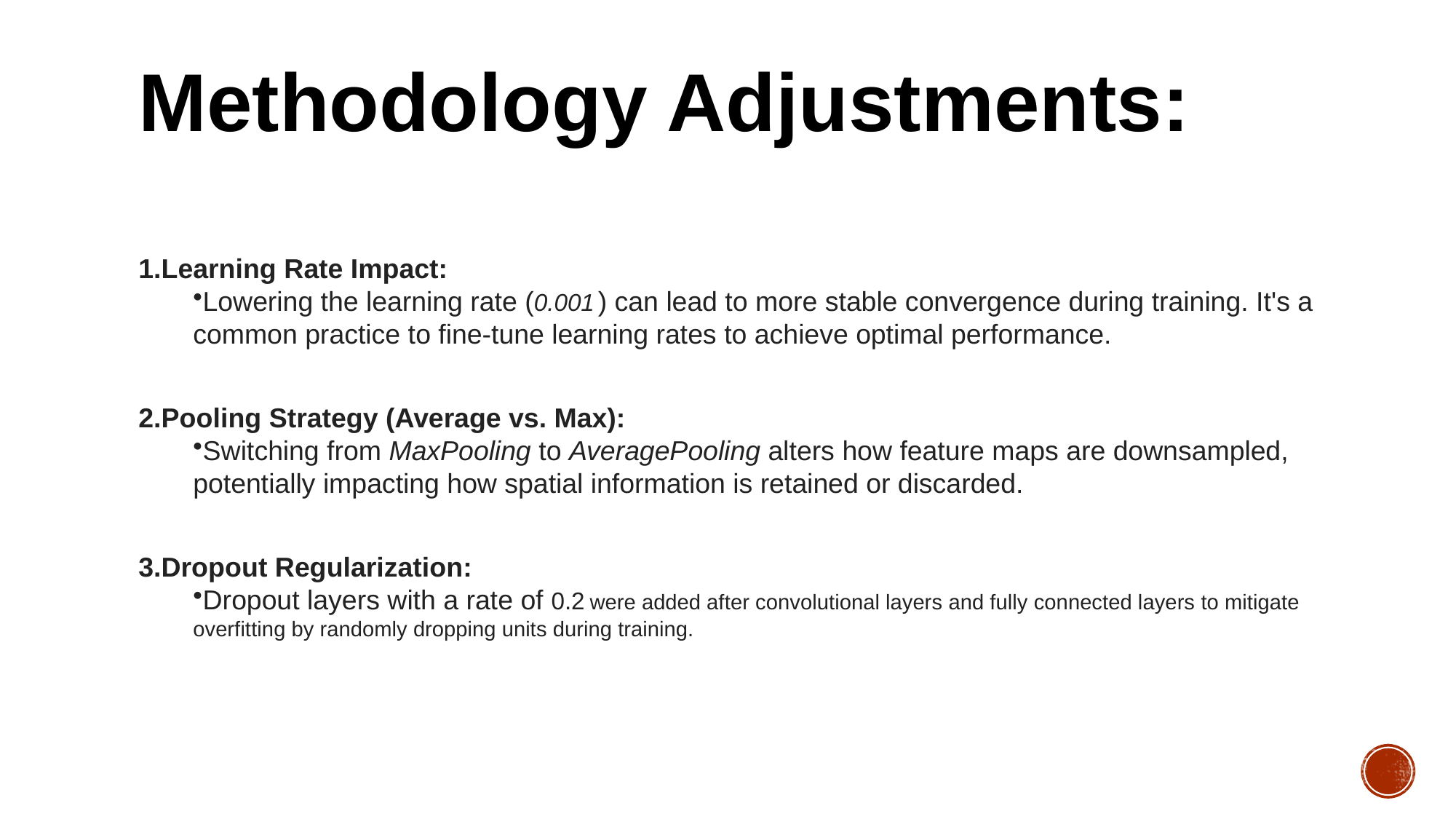

# Methodology Adjustments:
Learning Rate Impact:
Lowering the learning rate (0.001 ) can lead to more stable convergence during training. It's a common practice to fine-tune learning rates to achieve optimal performance.

Pooling Strategy (Average vs. Max):
Switching from MaxPooling to AveragePooling alters how feature maps are downsampled, potentially impacting how spatial information is retained or discarded.

Dropout Regularization:
Dropout layers with a rate of 0.2 were added after convolutional layers and fully connected layers to mitigate overfitting by randomly dropping units during training.